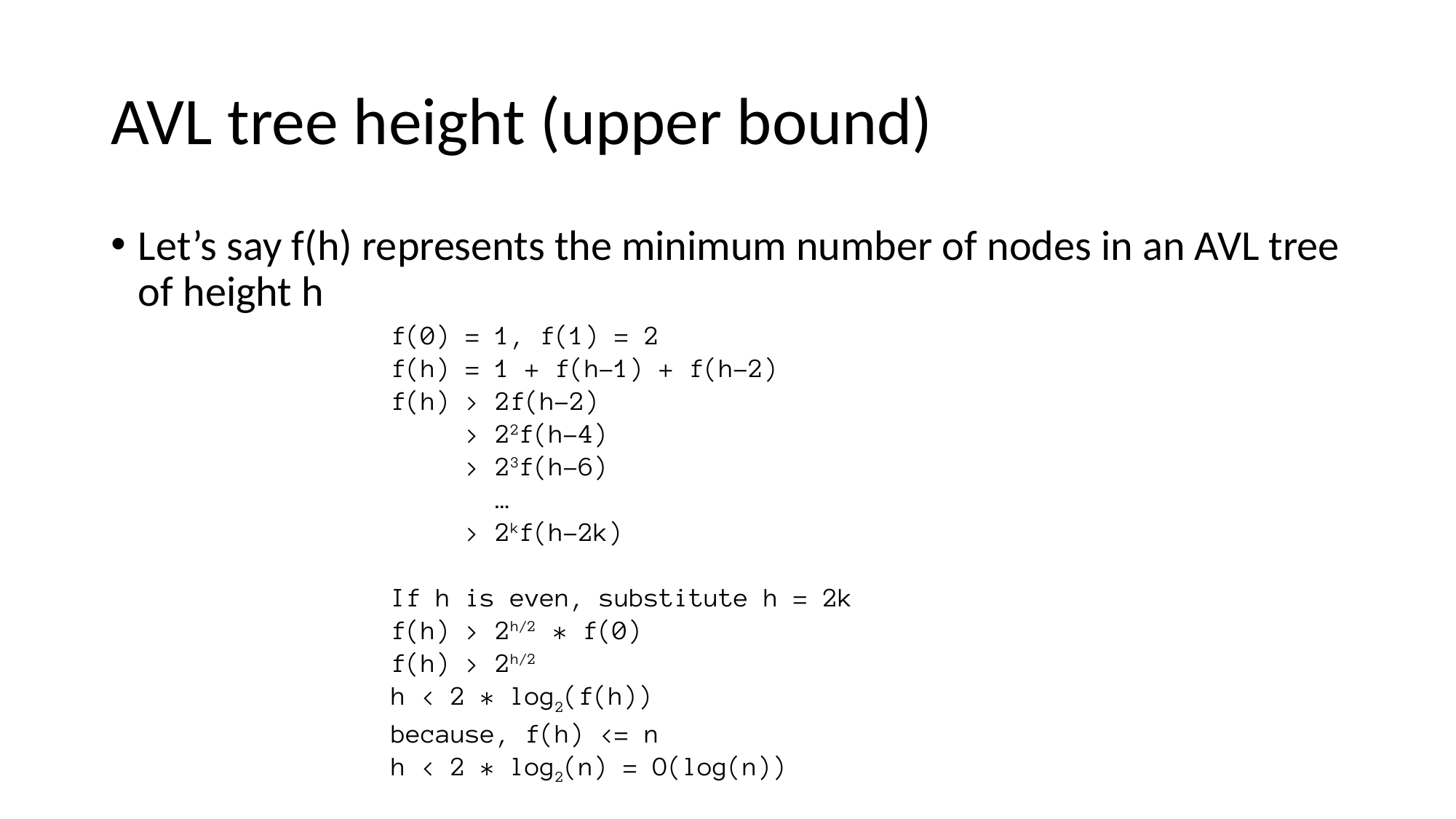

# AVL tree height (upper bound)
Let’s say f(h) represents the minimum number of nodes in an AVL tree of height h

f(0) = 1, f(1) = 2
f(h) = 1 + f(h-1) + f(h-2)
f(h) > 2f(h-2)
     > 22f(h-4)
     > 23f(h-6)
       …
     > 2kf(h-2k)

If h is even, substitute h = 2k
f(h) > 2h/2  * f(0)
f(h) > 2h/2
h < 2 * log2(f(h))
because, f(h) <= n
h < 2 * log2(n) = O(log(n))